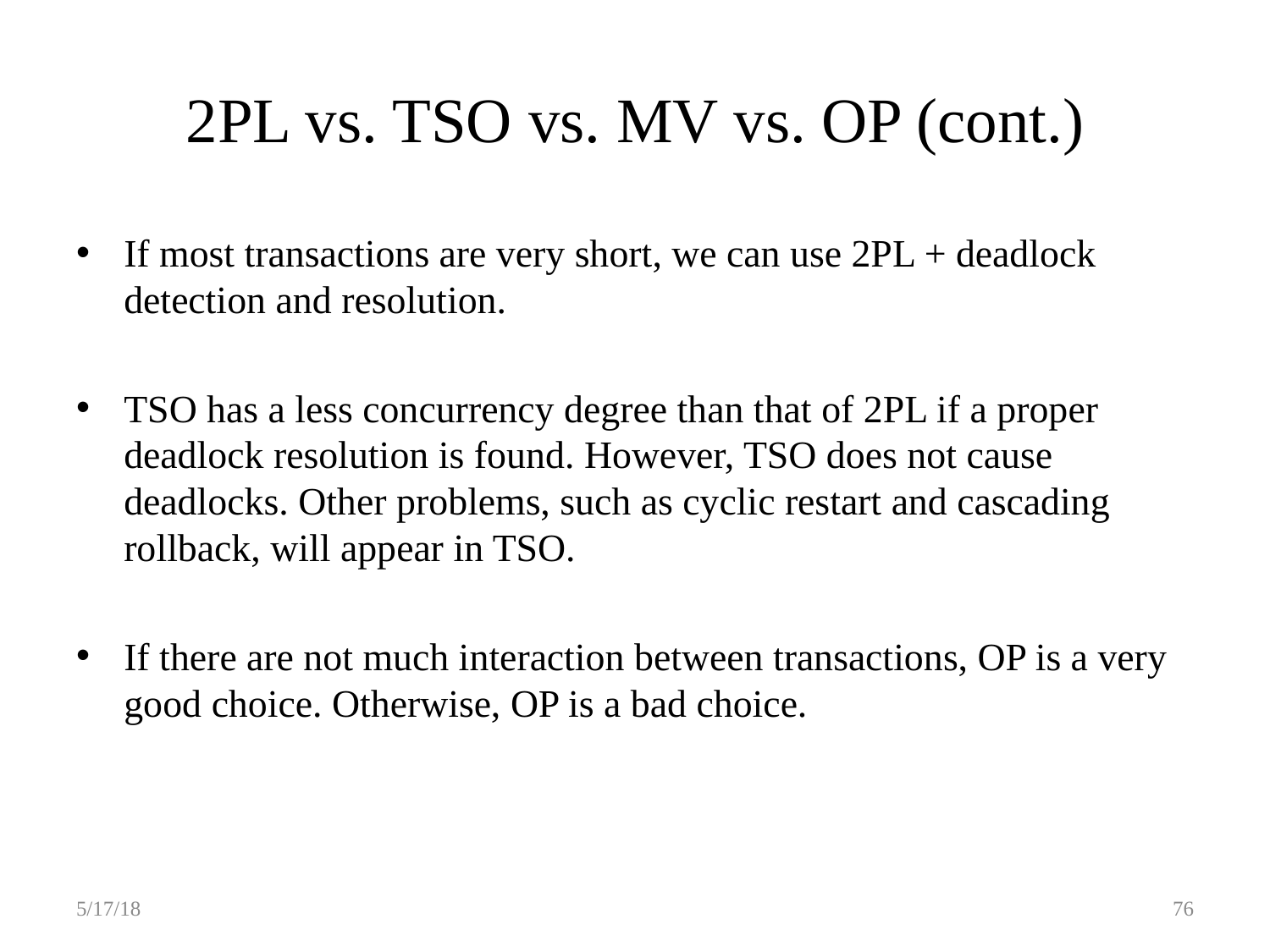

# 2PL vs. TSO vs. MV vs. OP (cont.)
If most transactions are very short, we can use 2PL + deadlock detection and resolution.

TSO has a less concurrency degree than that of 2PL if a proper deadlock resolution is found. However, TSO does not cause deadlocks. Other problems, such as cyclic restart and cascading rollback, will appear in TSO.

If there are not much interaction between transactions, OP is a very good choice. Otherwise, OP is a bad choice.
5/17/18
76